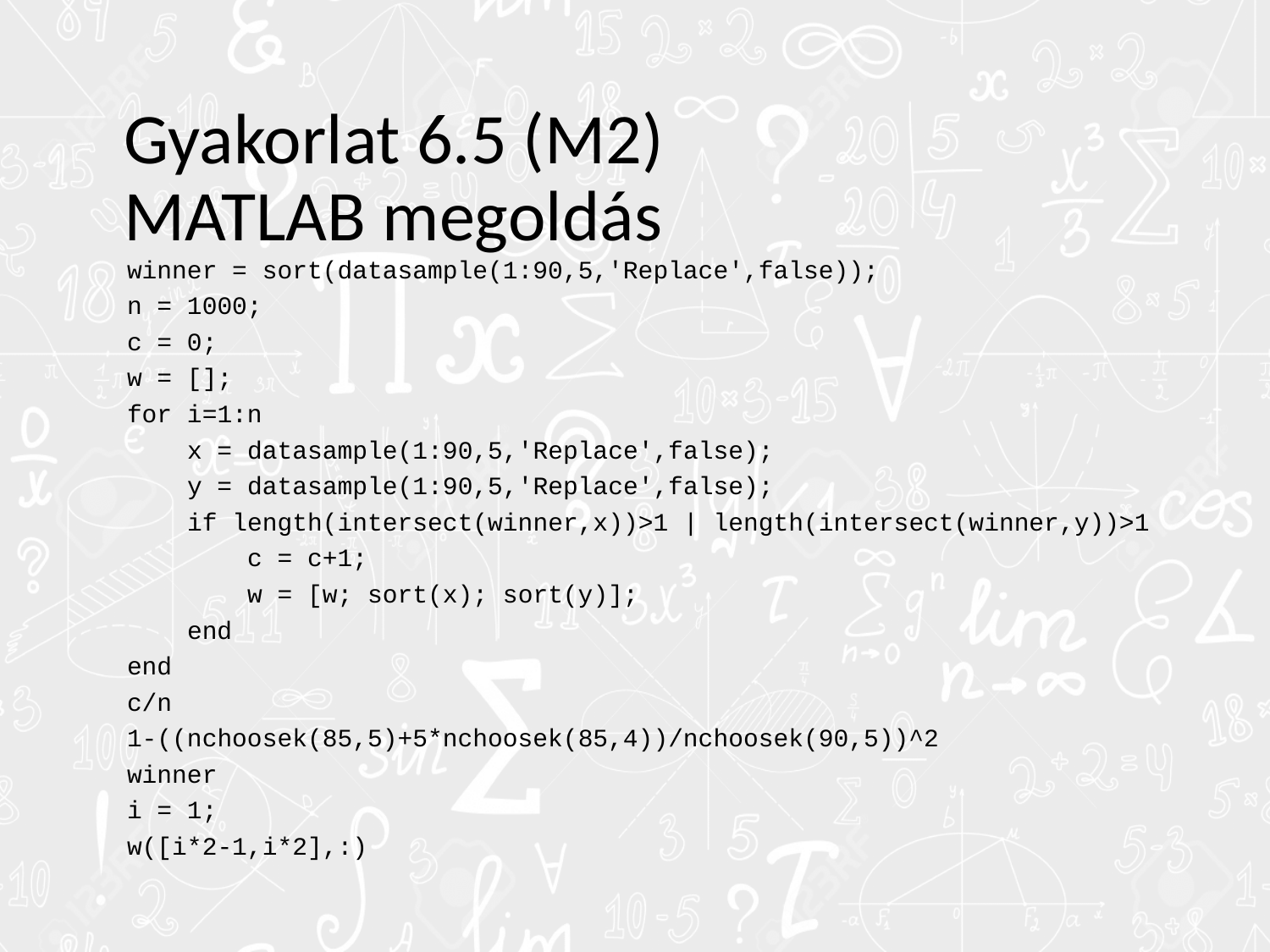

# Gyakorlat 6.5 (M2) MATLAB megoldás
winner = sort(datasample(1:90,5,'Replace',false));
n = 1000;
c = 0;
w = [];
for i=1:n
    x = datasample(1:90,5,'Replace',false);
    y = datasample(1:90,5,'Replace',false);
    if length(intersect(winner,x))>1 | length(intersect(winner,y))>1
        c = c+1;
        w = [w; sort(x); sort(y)];
    end
end
c/n
1-((nchoosek(85,5)+5*nchoosek(85,4))/nchoosek(90,5))^2
winner
i = 1;
w([i*2-1,i*2],:)